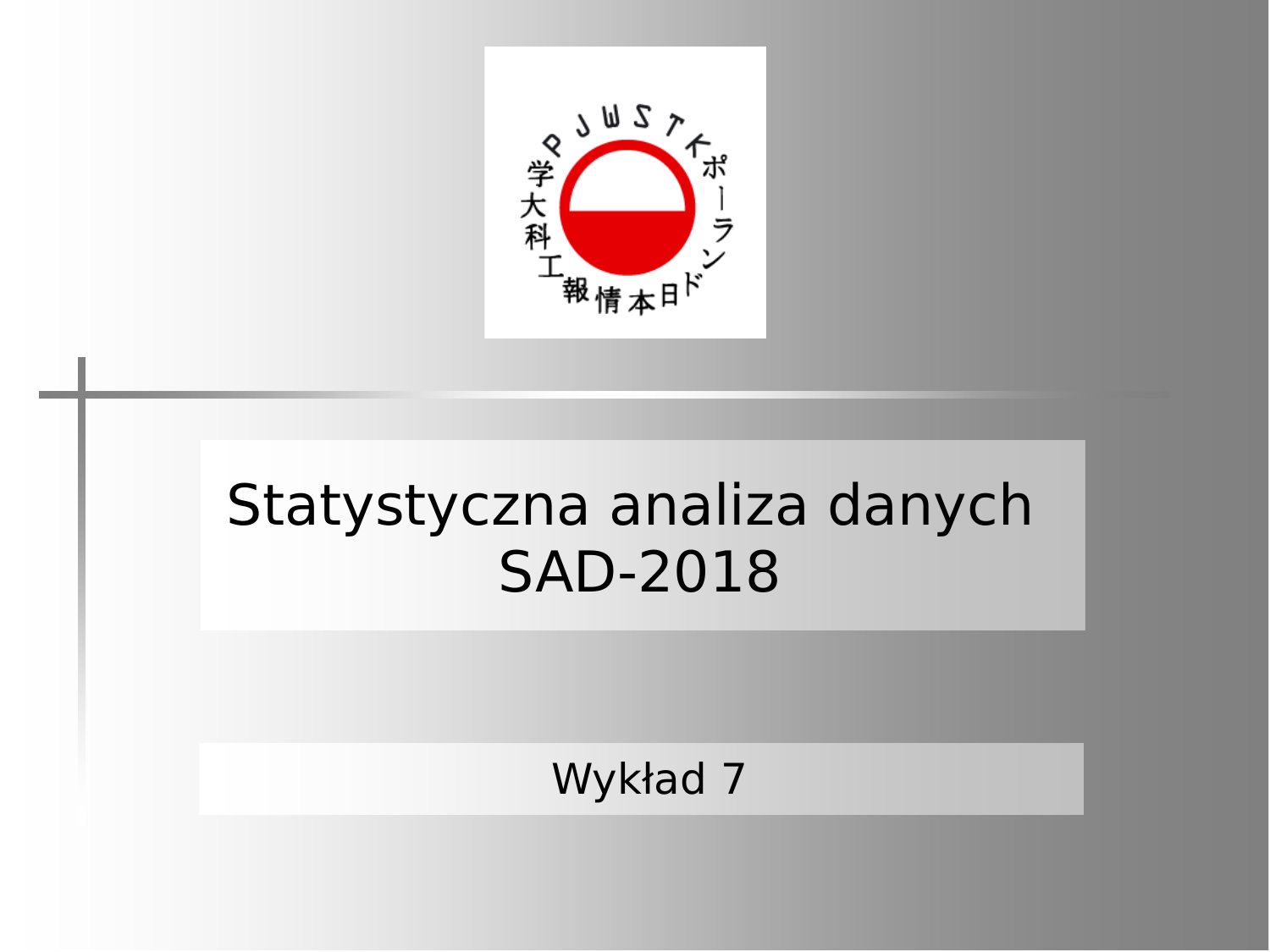

# Statystyczna analiza danych SAD-2018
Wykład 7